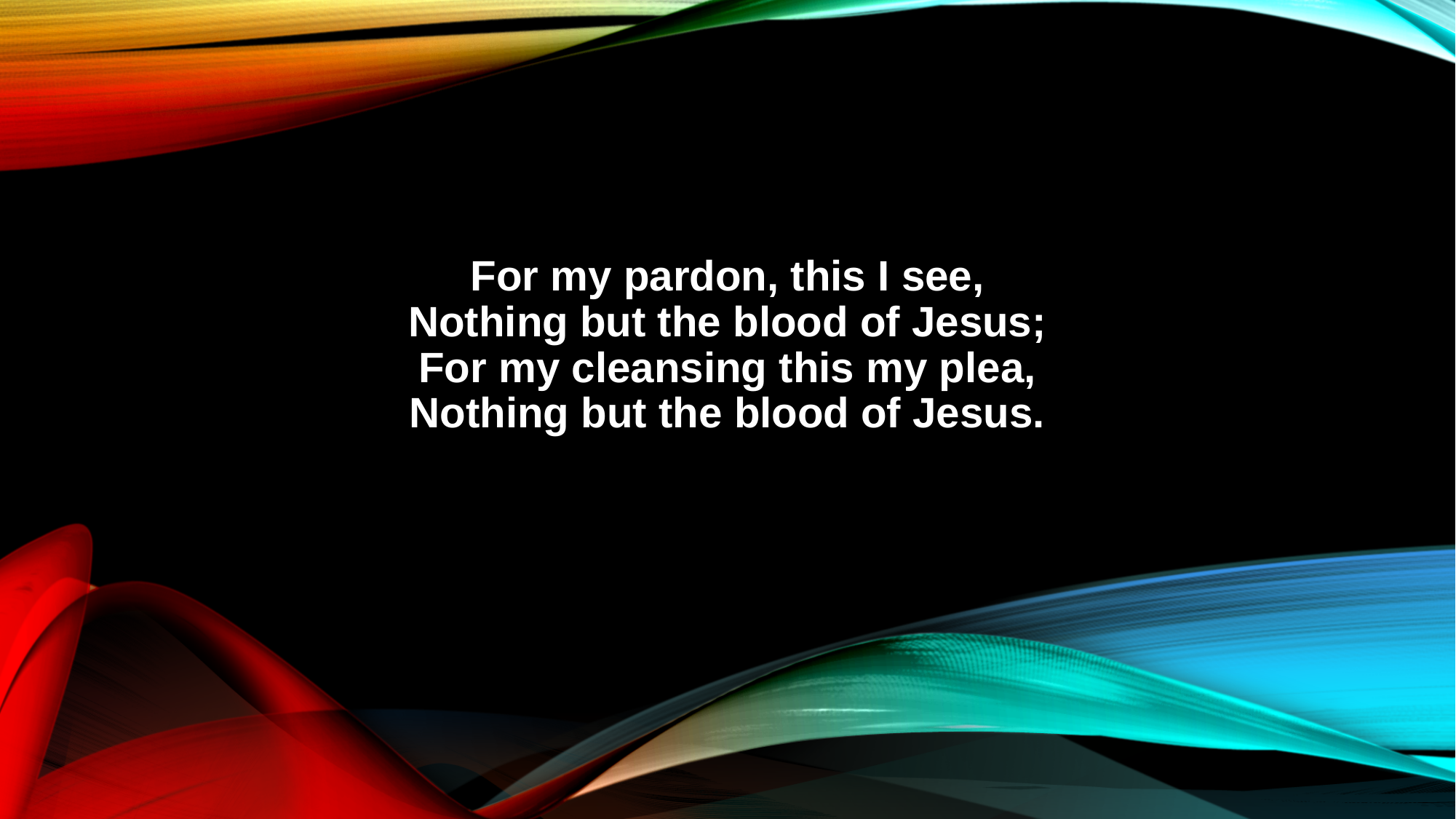

For my pardon, this I see,
Nothing but the blood of Jesus;
For my cleansing this my plea,
Nothing but the blood of Jesus.